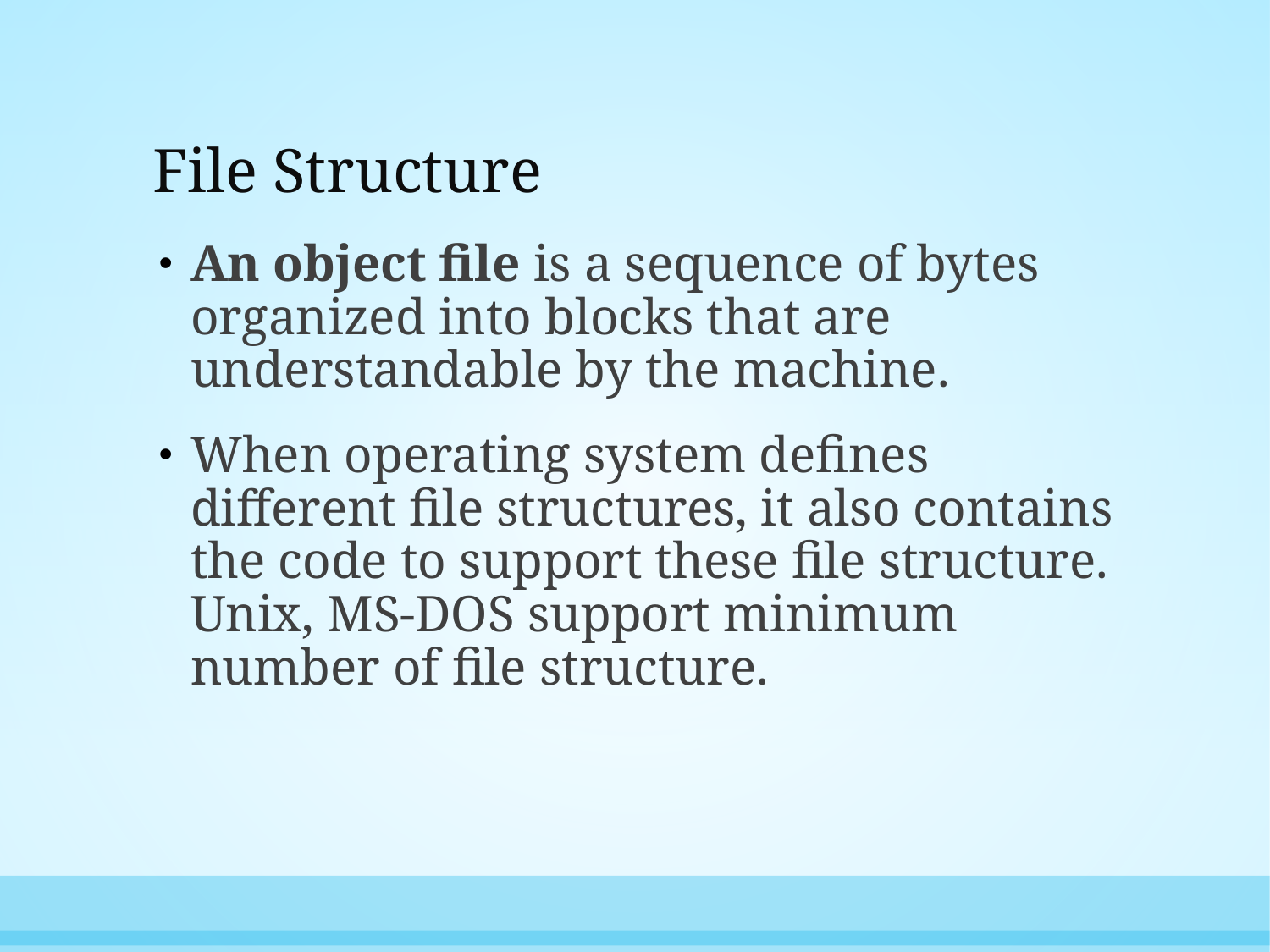

# File Structure
An object file is a sequence of bytes organized into blocks that are understandable by the machine.
When operating system defines different file structures, it also contains the code to support these file structure. Unix, MS-DOS support minimum number of file structure.